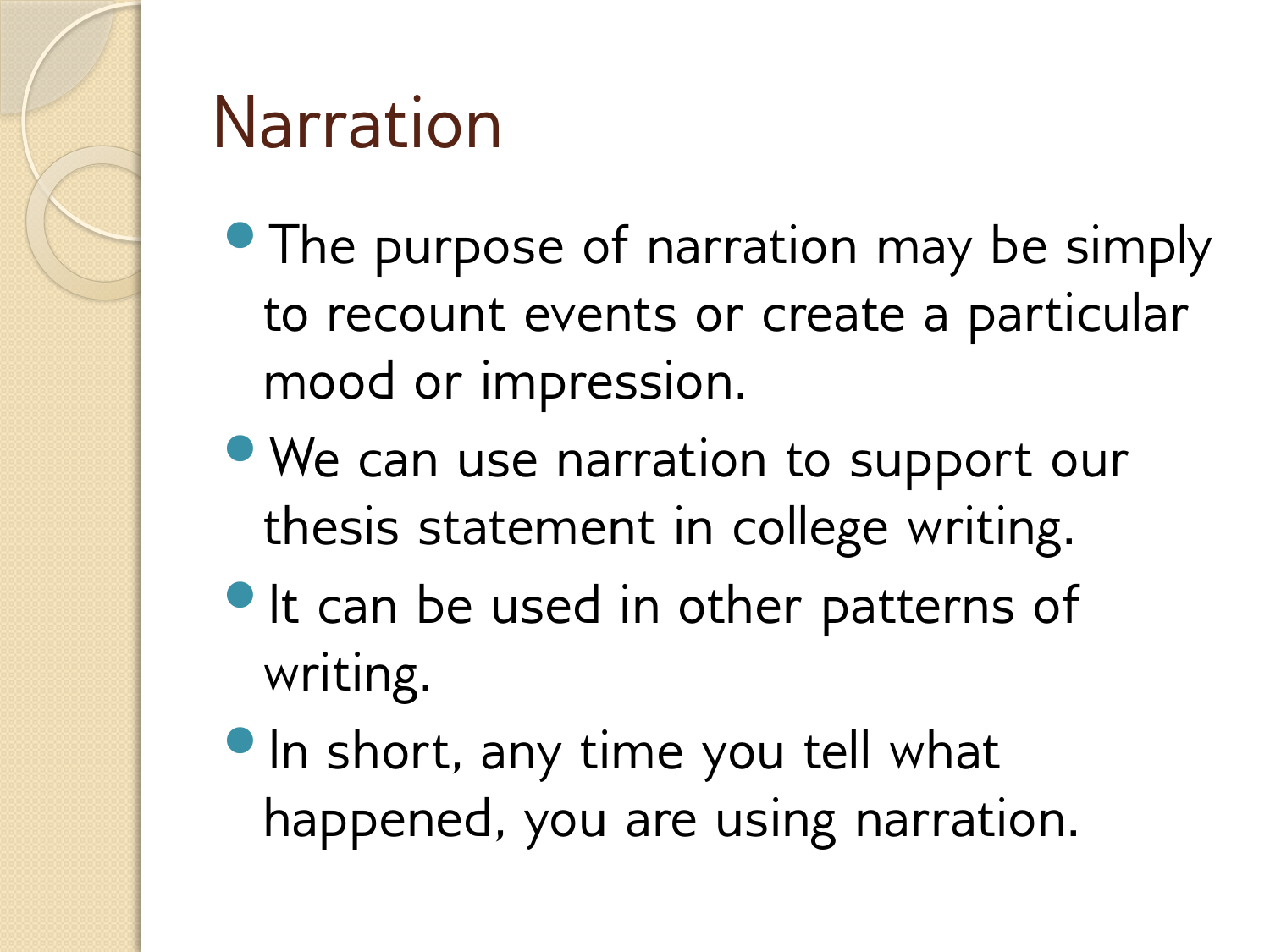

# Narration
The purpose of narration may be simply to recount events or create a particular mood or impression.
We can use narration to support our thesis statement in college writing.
It can be used in other patterns of writing.
In short, any time you tell what happened, you are using narration.